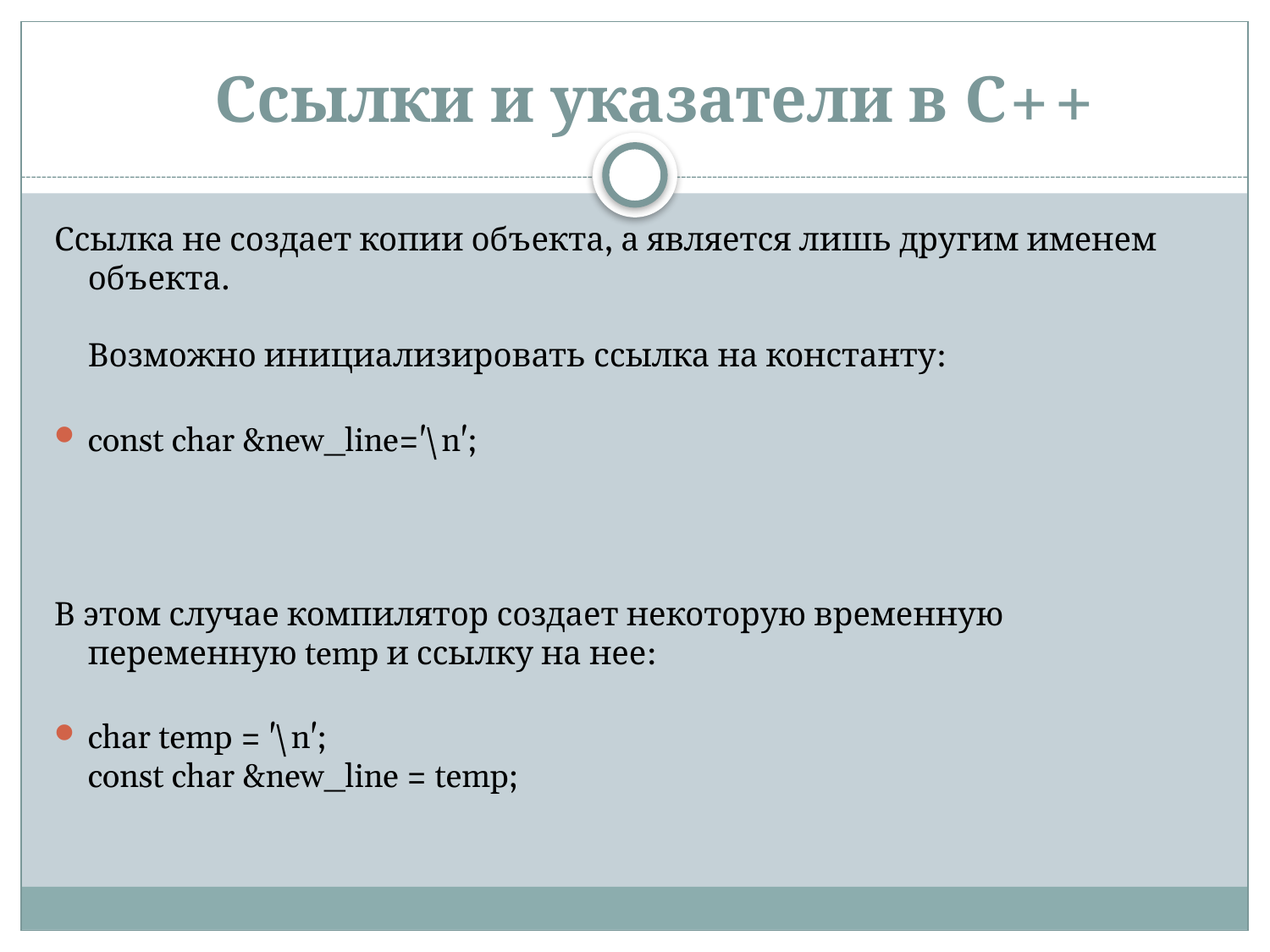

Ссылки и указатели в С++
Ссылка не создает копии объекта, а является лишь другим именем объекта.
Возможно инициализировать ссылка на константу:
const char &new_line='\n';

В этом случае компилятор создает некоторую временную переменную temp и ссылку на нее:
char temp = '\n';
const char &new_line = temp;